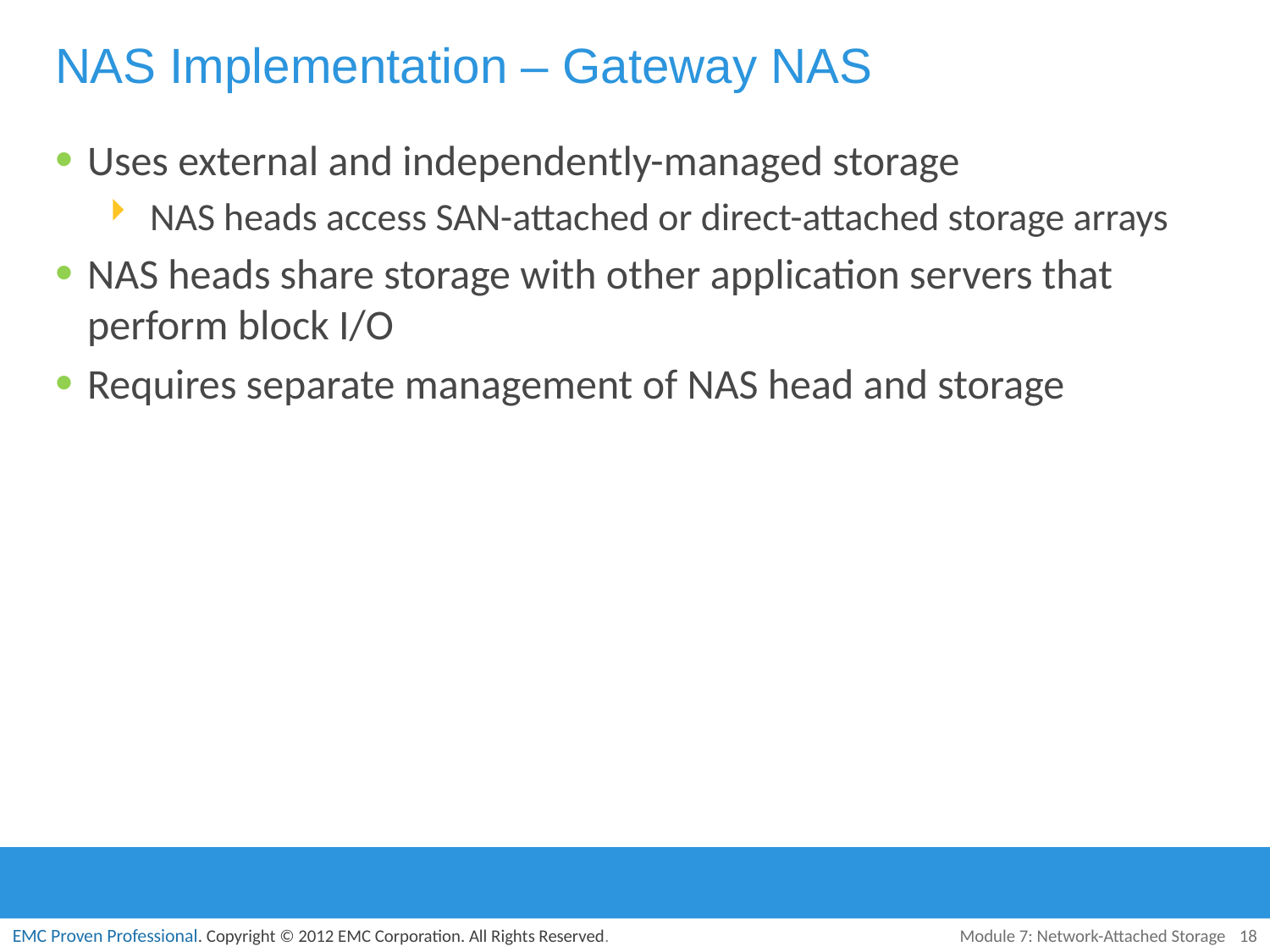

# NAS Implementation – Gateway NAS
Uses external and independently-managed storage
NAS heads access SAN-attached or direct-attached storage arrays
NAS heads share storage with other application servers that perform block I/O
Requires separate management of NAS head and storage

Module 7: Network-Attached Storage
18